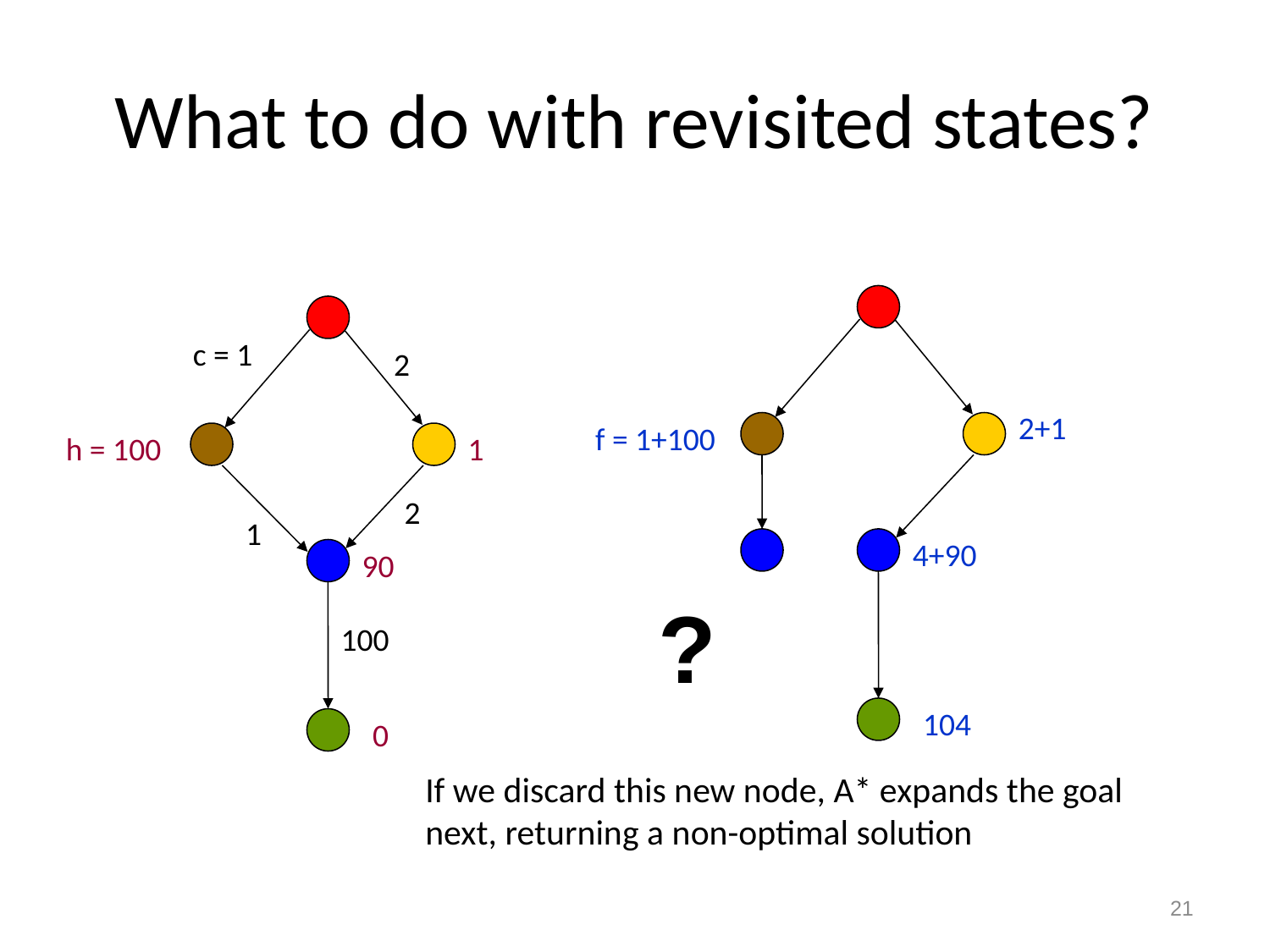

# What to do with revisited states?

2+1
f = 1+100

c = 1

2
h = 100

1

2
1

90

100

0

4+90

104
?

If we discard this new node, A* expands the goal next, returning a non-optimal solution
21